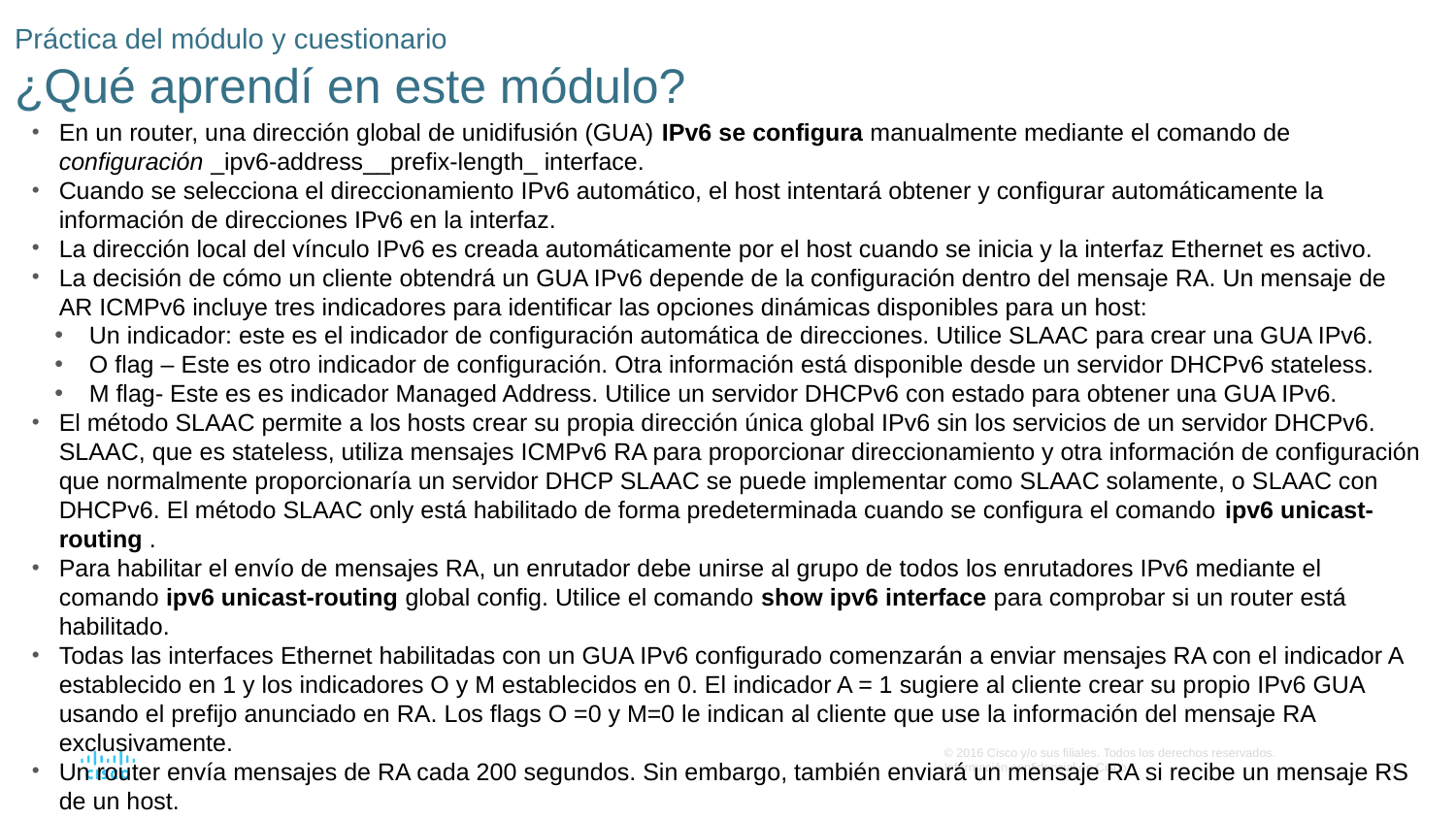

# Práctica del módulo y cuestionario ¿Qué aprendí en este módulo?
En un router, una dirección global de unidifusión (GUA) IPv6 se configura manualmente mediante el comando de configuración _ipv6-address__prefix-length_ interface.
Cuando se selecciona el direccionamiento IPv6 automático, el host intentará obtener y configurar automáticamente la información de direcciones IPv6 en la interfaz.
La dirección local del vínculo IPv6 es creada automáticamente por el host cuando se inicia y la interfaz Ethernet es activo.
La decisión de cómo un cliente obtendrá un GUA IPv6 depende de la configuración dentro del mensaje RA. Un mensaje de AR ICMPv6 incluye tres indicadores para identificar las opciones dinámicas disponibles para un host:
Un indicador: este es el indicador de configuración automática de direcciones. Utilice SLAAC para crear una GUA IPv6.
O flag – Este es otro indicador de configuración. Otra información está disponible desde un servidor DHCPv6 stateless.
M flag- Este es es indicador Managed Address. Utilice un servidor DHCPv6 con estado para obtener una GUA IPv6.
El método SLAAC permite a los hosts crear su propia dirección única global IPv6 sin los servicios de un servidor DHCPv6. SLAAC, que es stateless, utiliza mensajes ICMPv6 RA para proporcionar direccionamiento y otra información de configuración que normalmente proporcionaría un servidor DHCP SLAAC se puede implementar como SLAAC solamente, o SLAAC con DHCPv6. El método SLAAC only está habilitado de forma predeterminada cuando se configura el comando ipv6 unicast-routing .
Para habilitar el envío de mensajes RA, un enrutador debe unirse al grupo de todos los enrutadores IPv6 mediante el comando ipv6 unicast-routing global config. Utilice el comando show ipv6 interface para comprobar si un router está habilitado.
Todas las interfaces Ethernet habilitadas con un GUA IPv6 configurado comenzarán a enviar mensajes RA con el indicador A establecido en 1 y los indicadores O y M establecidos en 0. El indicador A = 1 sugiere al cliente crear su propio IPv6 GUA usando el prefijo anunciado en RA. Los flags O =0 y M=0 le indican al cliente que use la información del mensaje RA exclusivamente.
Un router envía mensajes de RA cada 200 segundos. Sin embargo, también enviará un mensaje RA si recibe un mensaje RS de un host.